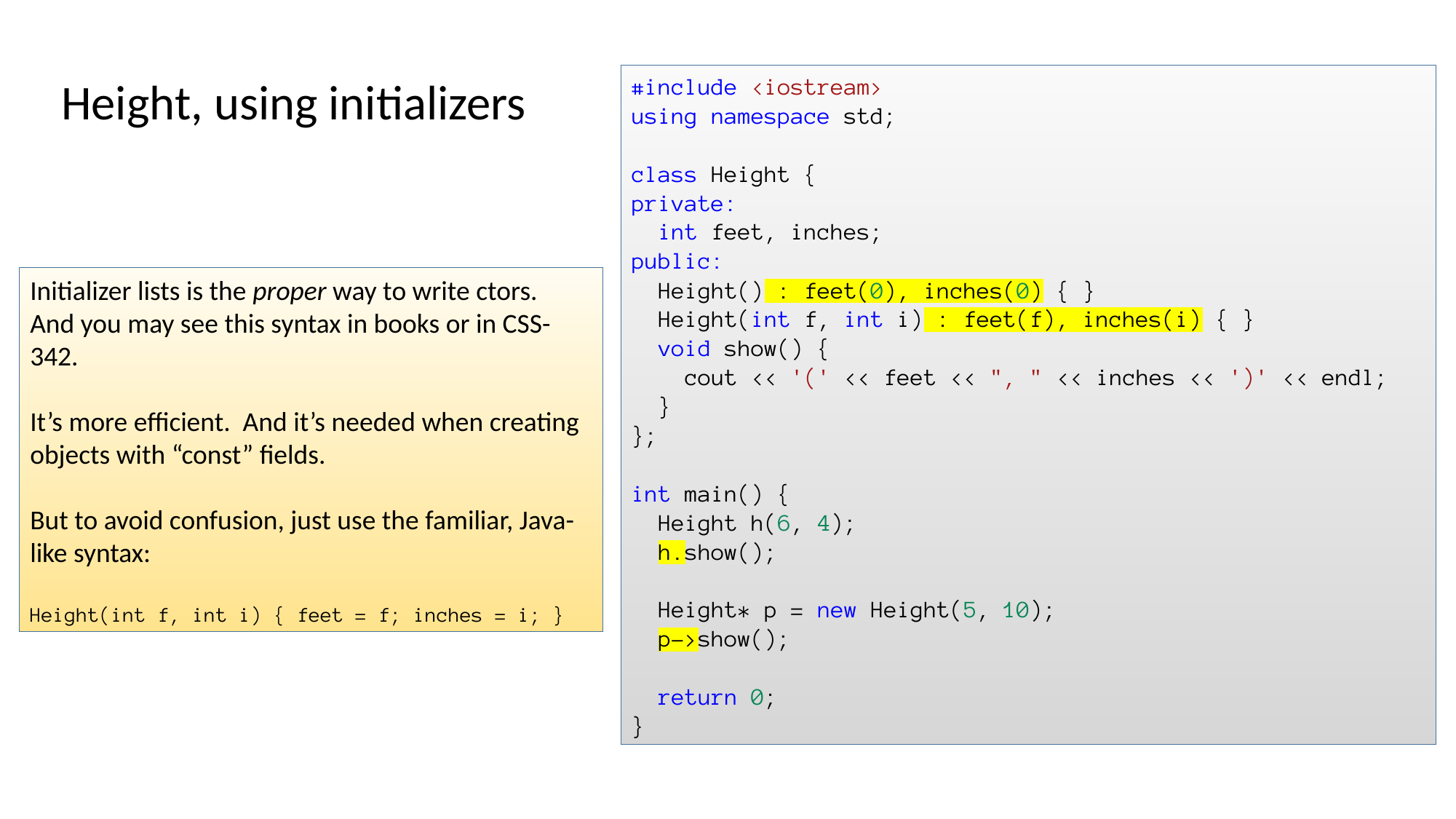

#include <iostream>
using namespace std;
class Height {
private:
  int feet, inches;
public:
  Height() : feet(0), inches(0) { }
  Height(int f, int i) : feet(f), inches(i) { }
  void show() {
    cout << '(' << feet << ", " << inches << ')' << endl;
  }
};
int main() {
  Height h(6, 4);
  h.show();
  Height* p = new Height(5, 10);
  p->show();
  return 0;
}
Height, using initializers
Initializer lists is the proper way to write ctors.  And you may see this syntax in books or in CSS-342.

It’s more efficient.  And it’s needed when creating objects with “const” fields.

But to avoid confusion, just use the familiar, Java-like syntax:

Height(int f, int i) { feet = f; inches = i; }